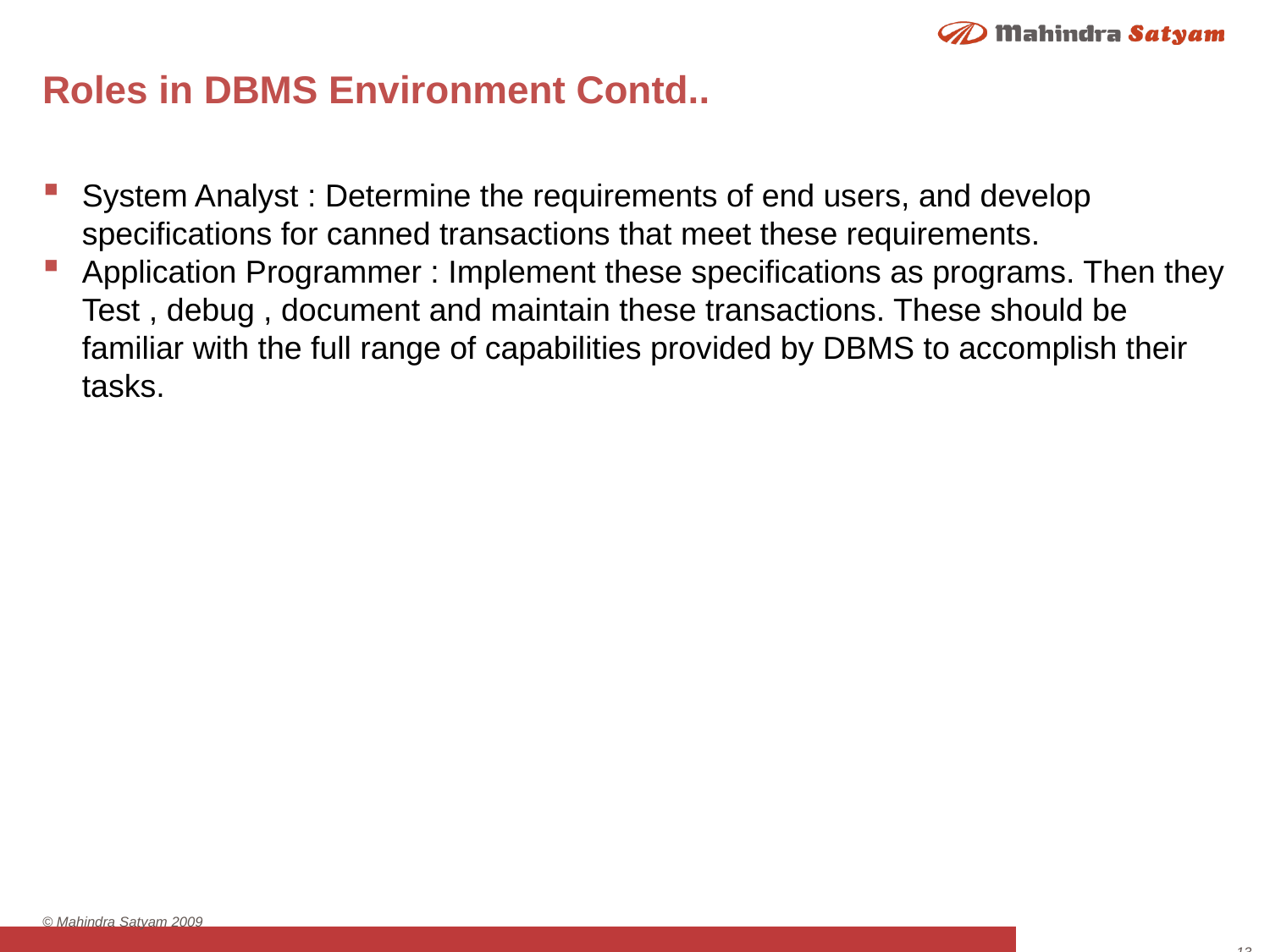

# Roles in DBMS Environment Contd..
System Analyst : Determine the requirements of end users, and develop specifications for canned transactions that meet these requirements.
Application Programmer : Implement these specifications as programs. Then they Test , debug , document and maintain these transactions. These should be familiar with the full range of capabilities provided by DBMS to accomplish their tasks.